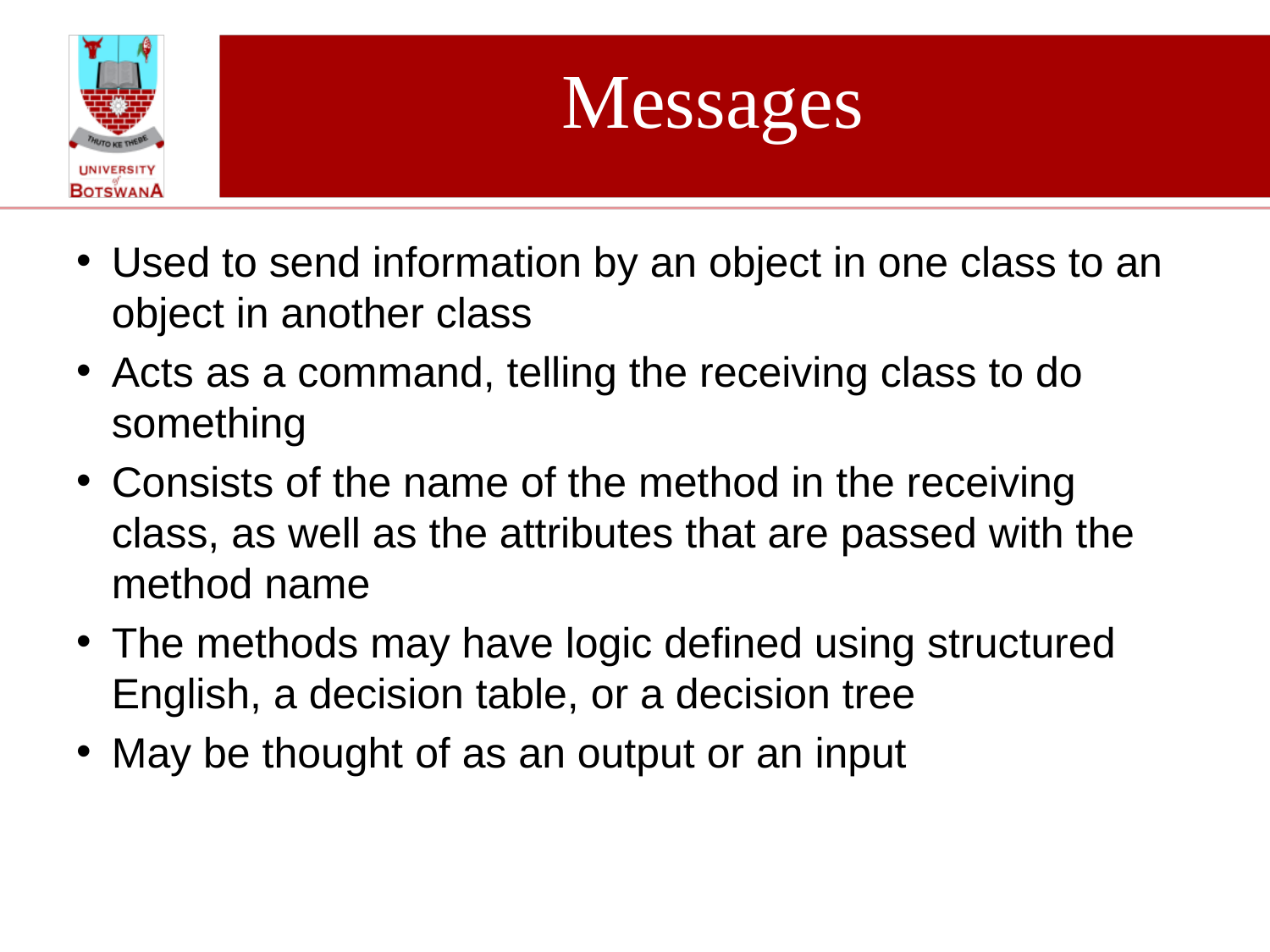

# Messages
Used to send information by an object in one class to an object in another class
Acts as a command, telling the receiving class to do something
Consists of the name of the method in the receiving class, as well as the attributes that are passed with the method name
The methods may have logic defined using structured English, a decision table, or a decision tree
May be thought of as an output or an input